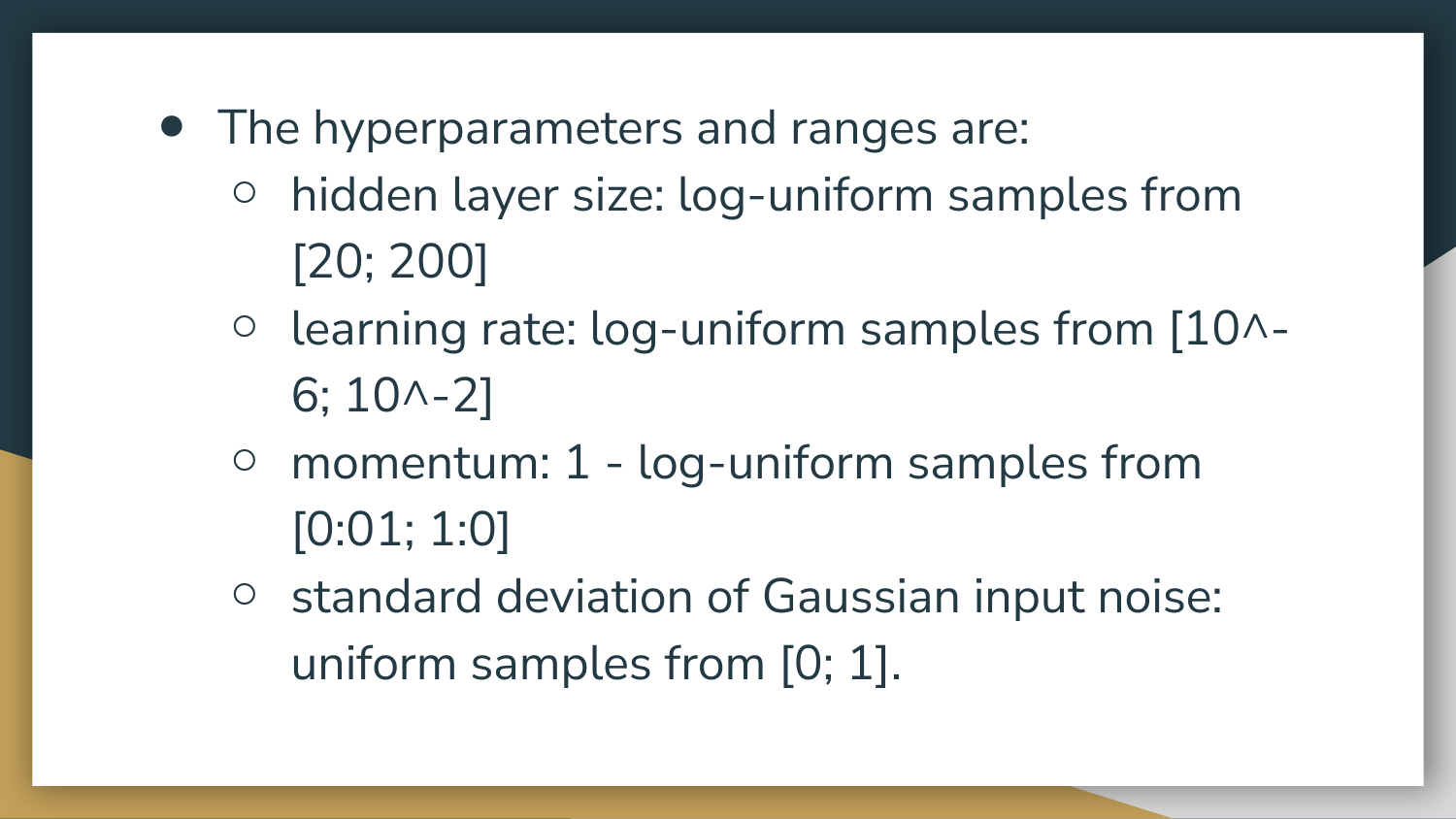

The hyperparameters and ranges are:
hidden layer size: log-uniform samples from [20; 200]
learning rate: log-uniform samples from [10^-6; 10^-2]
momentum: 1 - log-uniform samples from [0:01; 1:0]
standard deviation of Gaussian input noise: uniform samples from [0; 1].